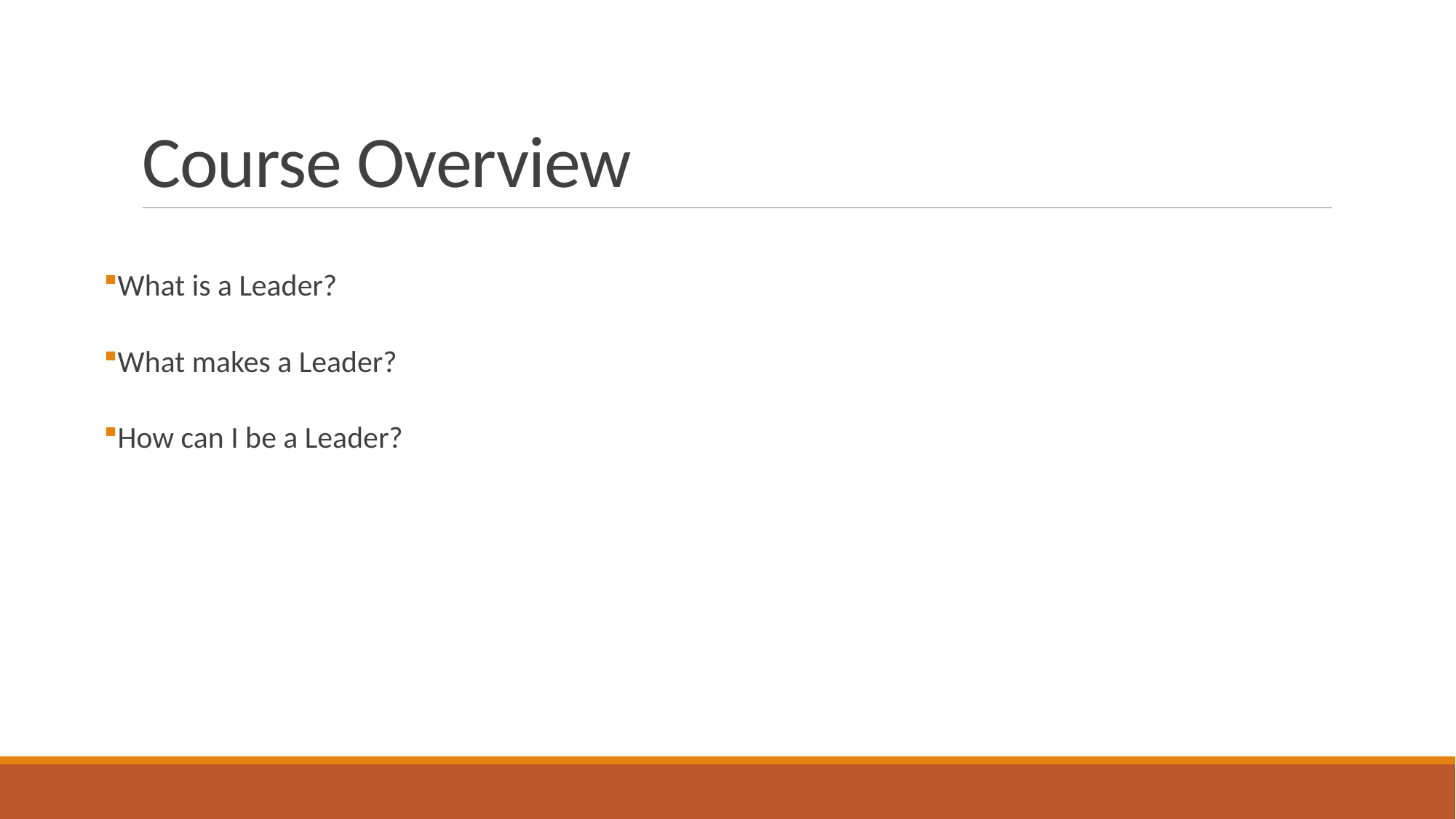

# Course Overview
What is a Leader?
What makes a Leader?
How can I be a Leader?